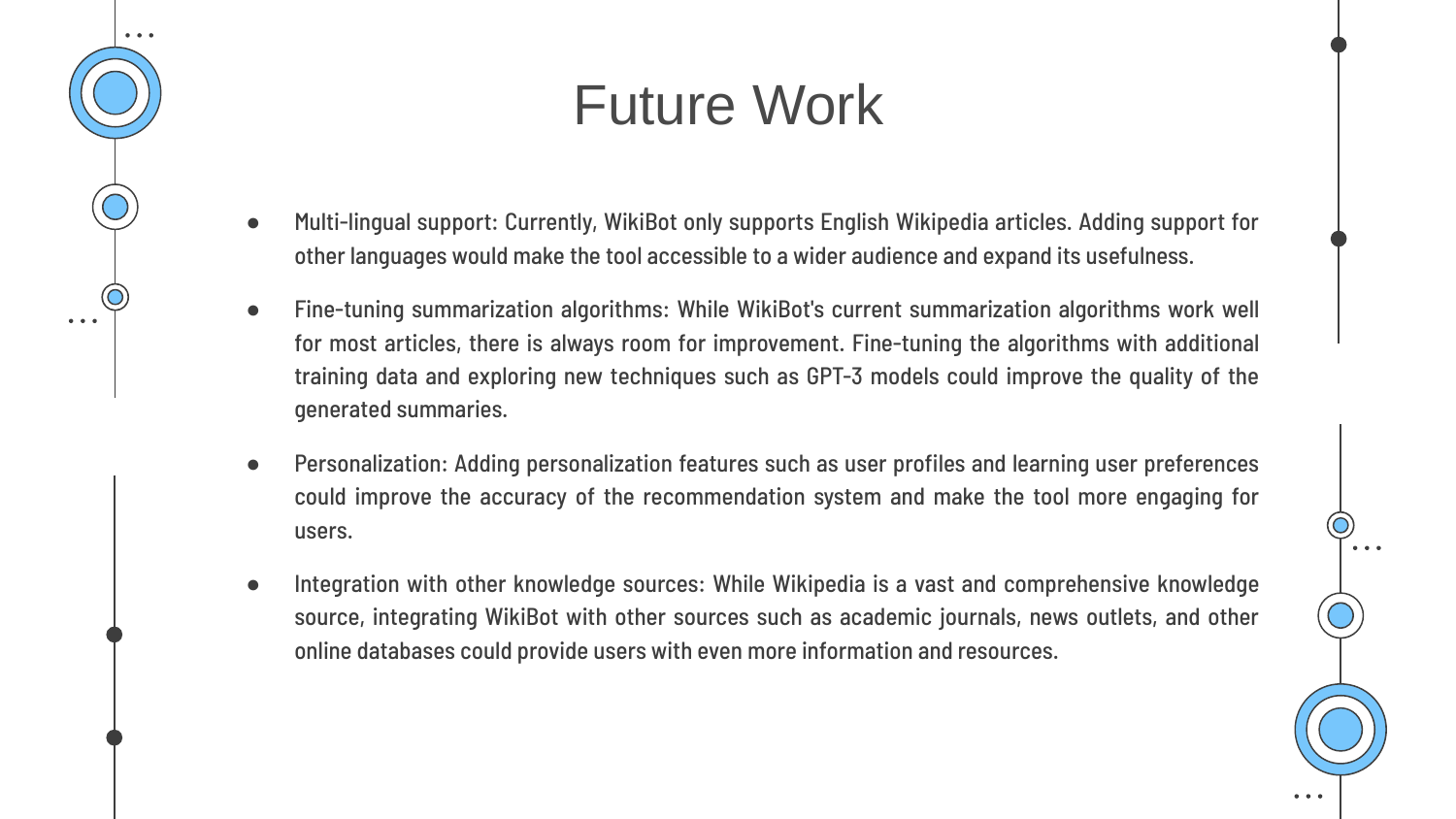

# Future Work

Multi-lingual support: Currently, WikiBot only supports English Wikipedia articles. Adding support for other languages would make the tool accessible to a wider audience and expand its usefulness.
Fine-tuning summarization algorithms: While WikiBot's current summarization algorithms work well for most articles, there is always room for improvement. Fine-tuning the algorithms with additional training data and exploring new techniques such as GPT-3 models could improve the quality of the generated summaries.
Personalization: Adding personalization features such as user profiles and learning user preferences could improve the accuracy of the recommendation system and make the tool more engaging for users.
Integration with other knowledge sources: While Wikipedia is a vast and comprehensive knowledge source, integrating WikiBot with other sources such as academic journals, news outlets, and other online databases could provide users with even more information and resources.